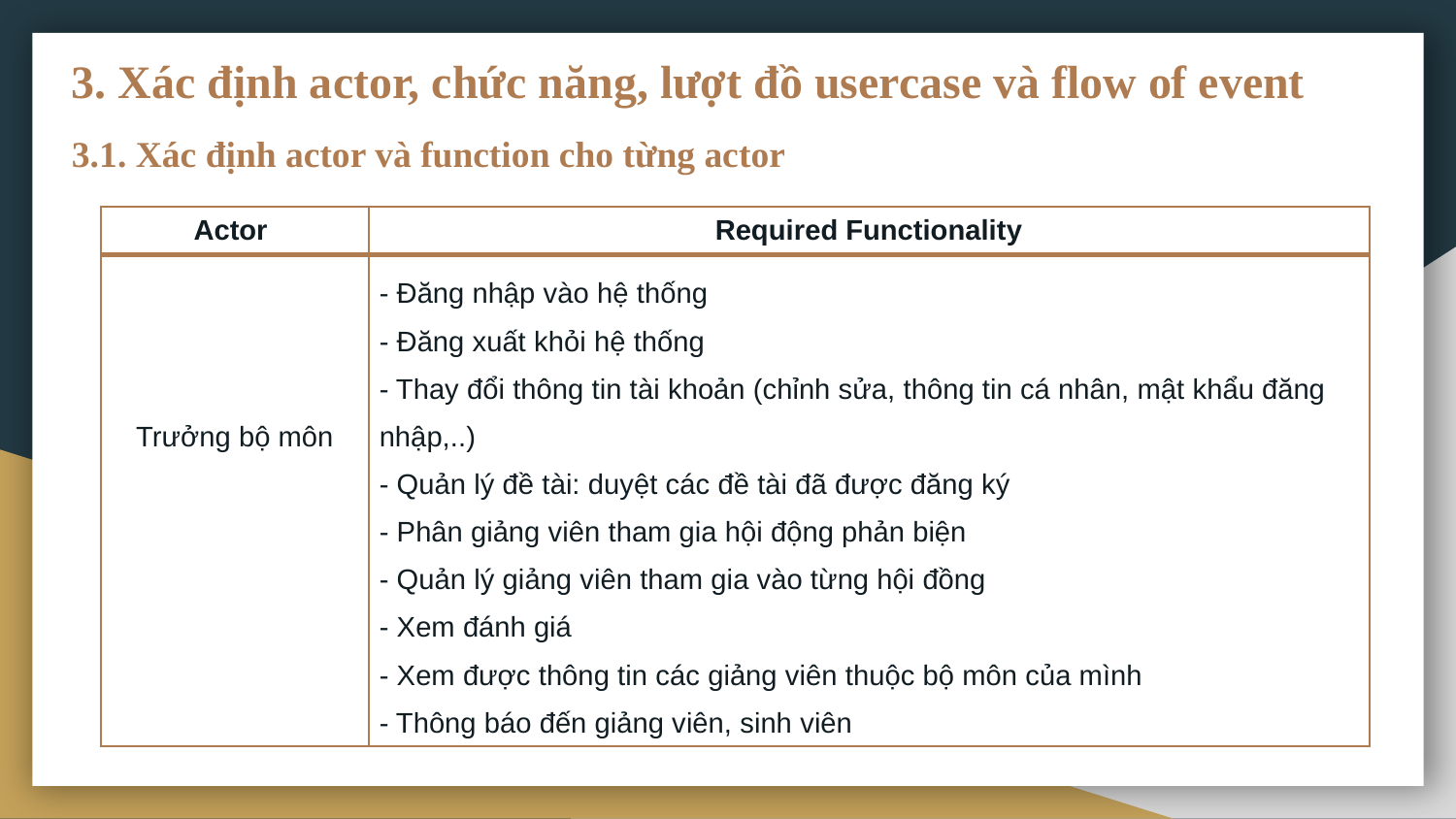

# 3. Xác định actor, chức năng, lượt đồ usercase và flow of event
3.1. Xác định actor và function cho từng actor
| Actor | Required Functionality |
| --- | --- |
| Trưởng bộ môn | - Đăng nhập vào hệ thống - Đăng xuất khỏi hệ thống - Thay đổi thông tin tài khoản (chỉnh sửa, thông tin cá nhân, mật khẩu đăng nhập,..) - Quản lý đề tài: duyệt các đề tài đã được đăng ký - Phân giảng viên tham gia hội động phản biện - Quản lý giảng viên tham gia vào từng hội đồng - Xem đánh giá - Xem được thông tin các giảng viên thuộc bộ môn của mình - Thông báo đến giảng viên, sinh viên |